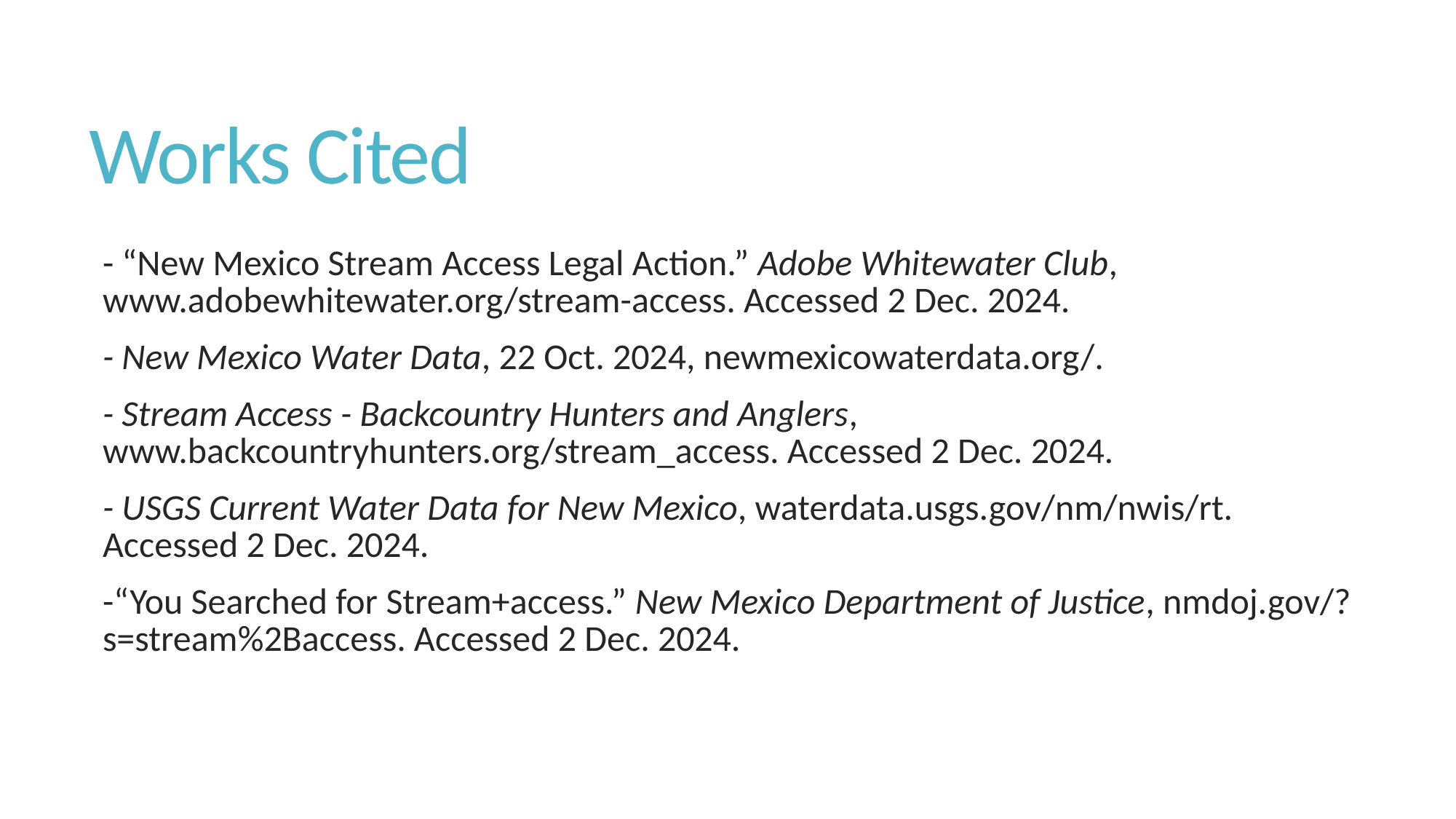

# Works Cited
- “New Mexico Stream Access Legal Action.” Adobe Whitewater Club, www.adobewhitewater.org/stream-access. Accessed 2 Dec. 2024.
- New Mexico Water Data, 22 Oct. 2024, newmexicowaterdata.org/.
- Stream Access - Backcountry Hunters and Anglers, www.backcountryhunters.org/stream_access. Accessed 2 Dec. 2024.
- USGS Current Water Data for New Mexico, waterdata.usgs.gov/nm/nwis/rt. Accessed 2 Dec. 2024.
-“You Searched for Stream+access.” New Mexico Department of Justice, nmdoj.gov/?s=stream%2Baccess. Accessed 2 Dec. 2024.